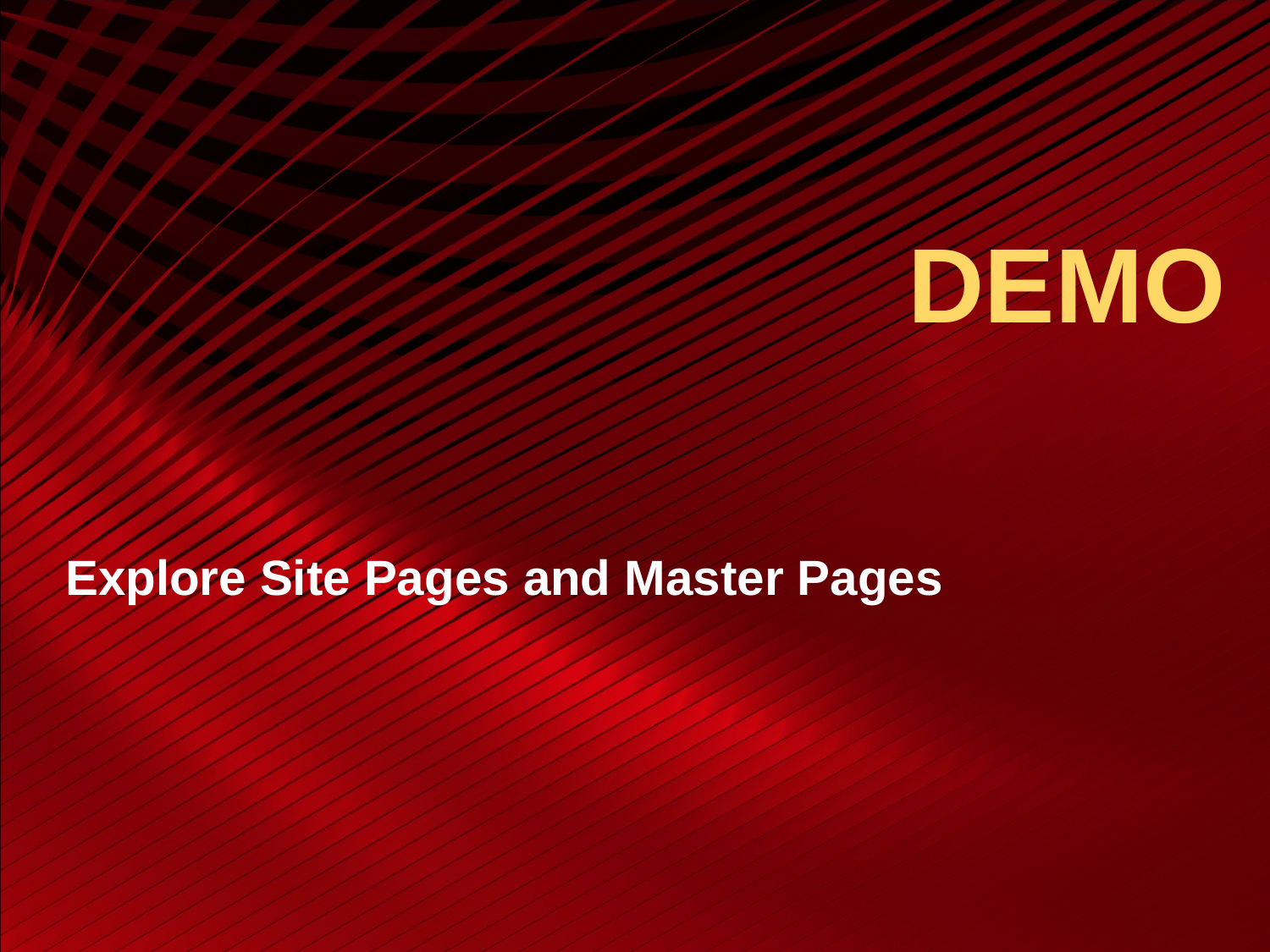

# DEMO
Explore Site Pages and Master Pages